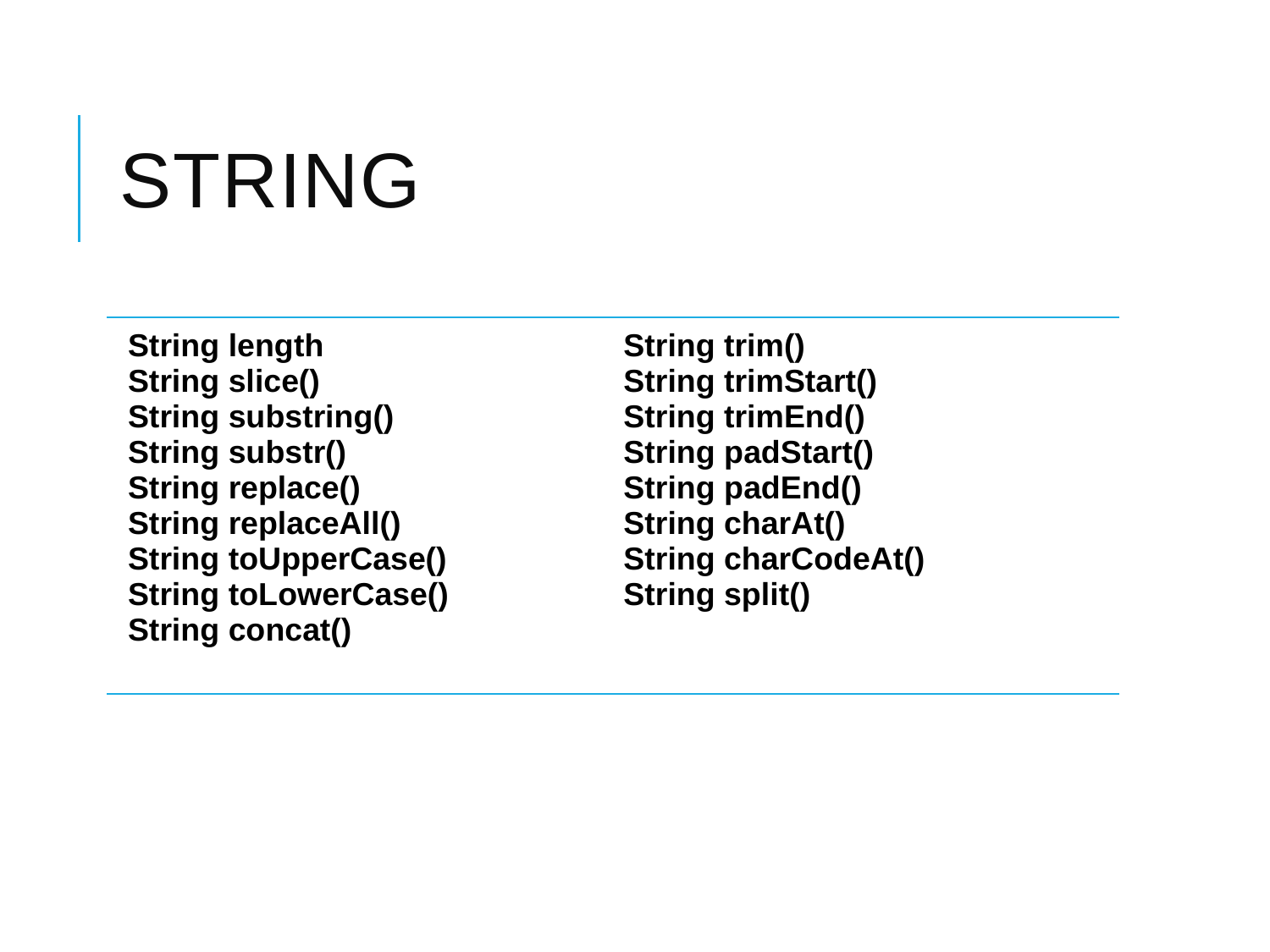

# string
| String length String slice() String substring() String substr() String replace() String replaceAll() String toUpperCase() String toLowerCase() String concat() | String trim() String trimStart() String trimEnd() String padStart() String padEnd() String charAt() String charCodeAt() String split() |
| --- | --- |